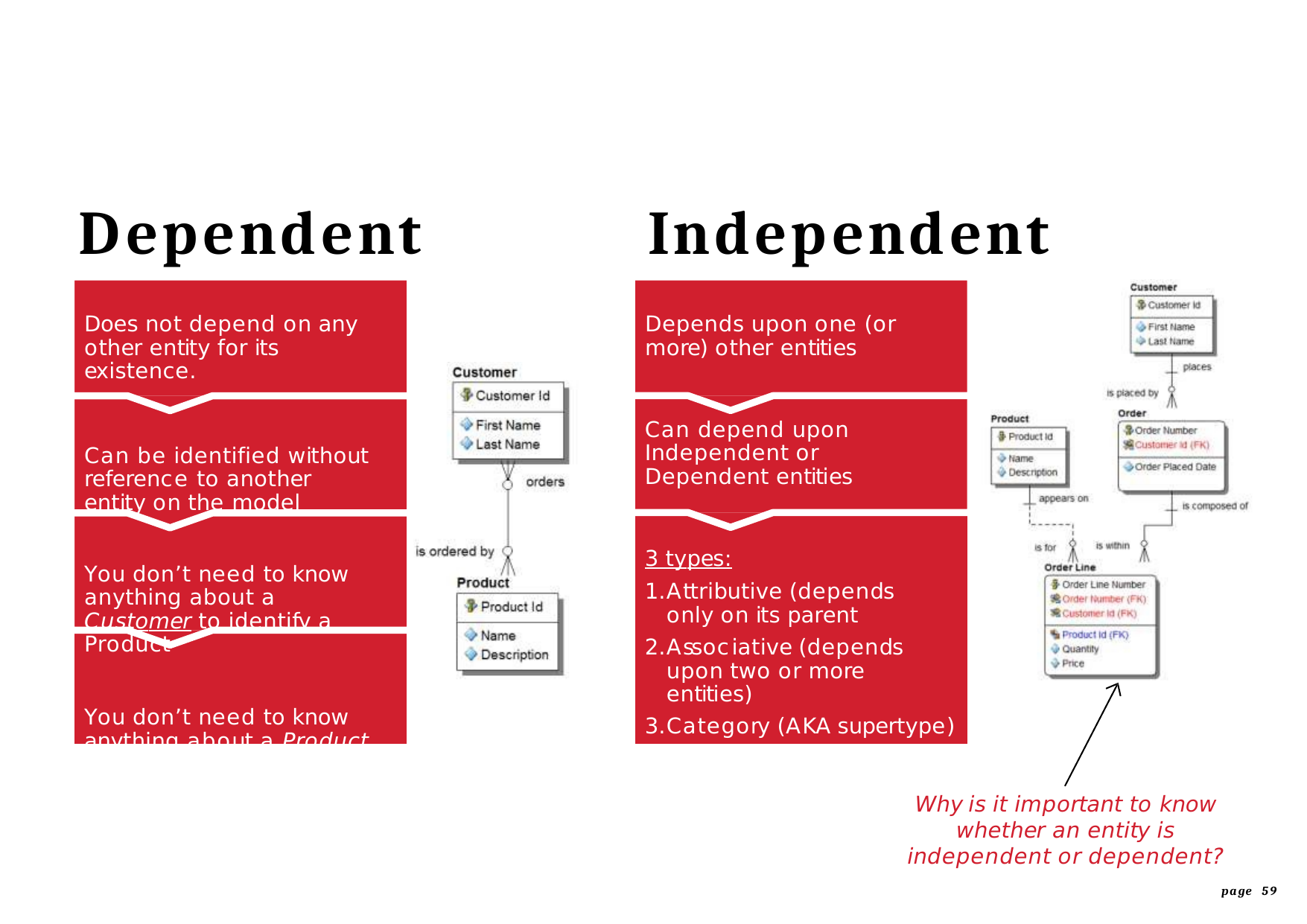

# Dependent
Independent
Depends upon one (or more) other entities

Does not depend on any other entity for its existence.

Can be identified without reference to another entity on the model

You don’t need to know anything about a Customer to identify a Product

You don’t need to know anything about a Product to identify a Customer

Can depend upon Independent or Dependent entities

3 types:
Attributive (depends only on its parent
Associative (depends upon two or more entities)
Category (AKA supertype)

Why is it important to know whether an entity is independent or dependent?
page   59